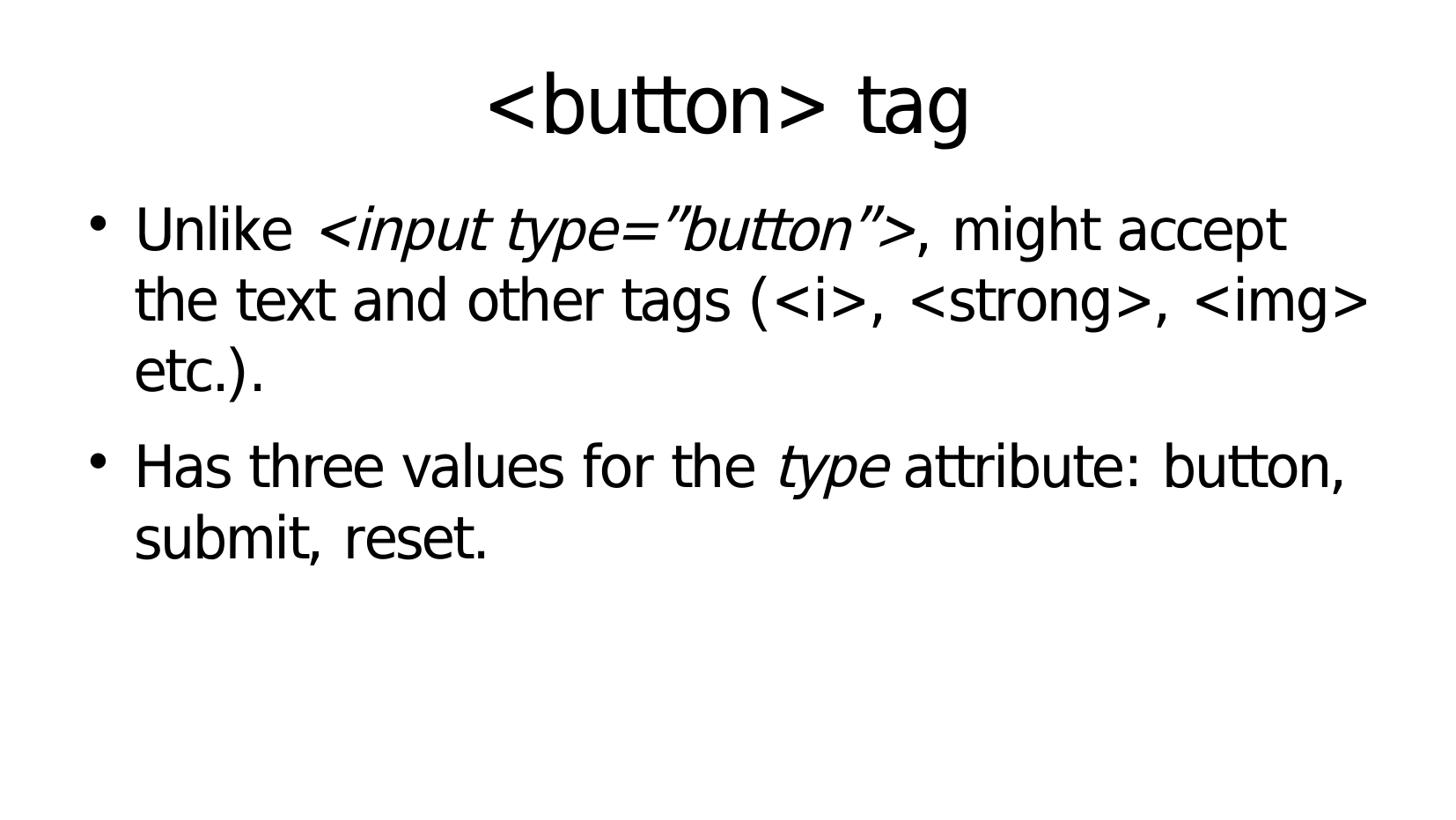

<button> tag
Unlike <input type=”button”>, might accept the text and other tags (<i>, <strong>, <img> etc.).
Has three values for the type attribute: button, submit, reset.